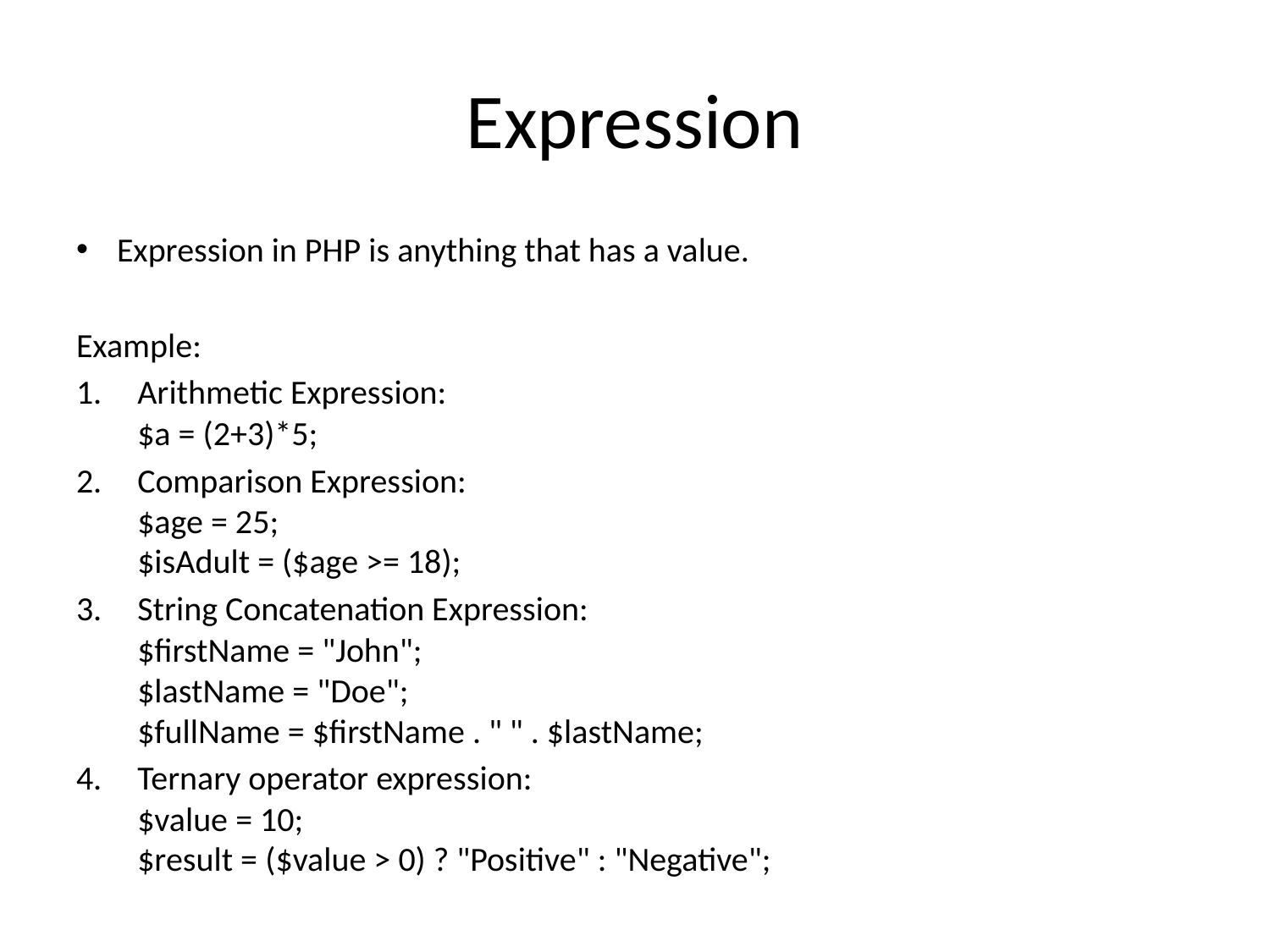

# Expression
Expression in PHP is anything that has a value.

Example:
Arithmetic Expression:
$a = (2+3)*5;
Comparison Expression:
$age = 25;
$isAdult = ($age >= 18);
String Concatenation Expression:
$firstName = "John";
$lastName = "Doe";
$fullName = $firstName . " " . $lastName;
Ternary operator expression:
$value = 10;
$result = ($value > 0) ? "Positive" : "Negative";